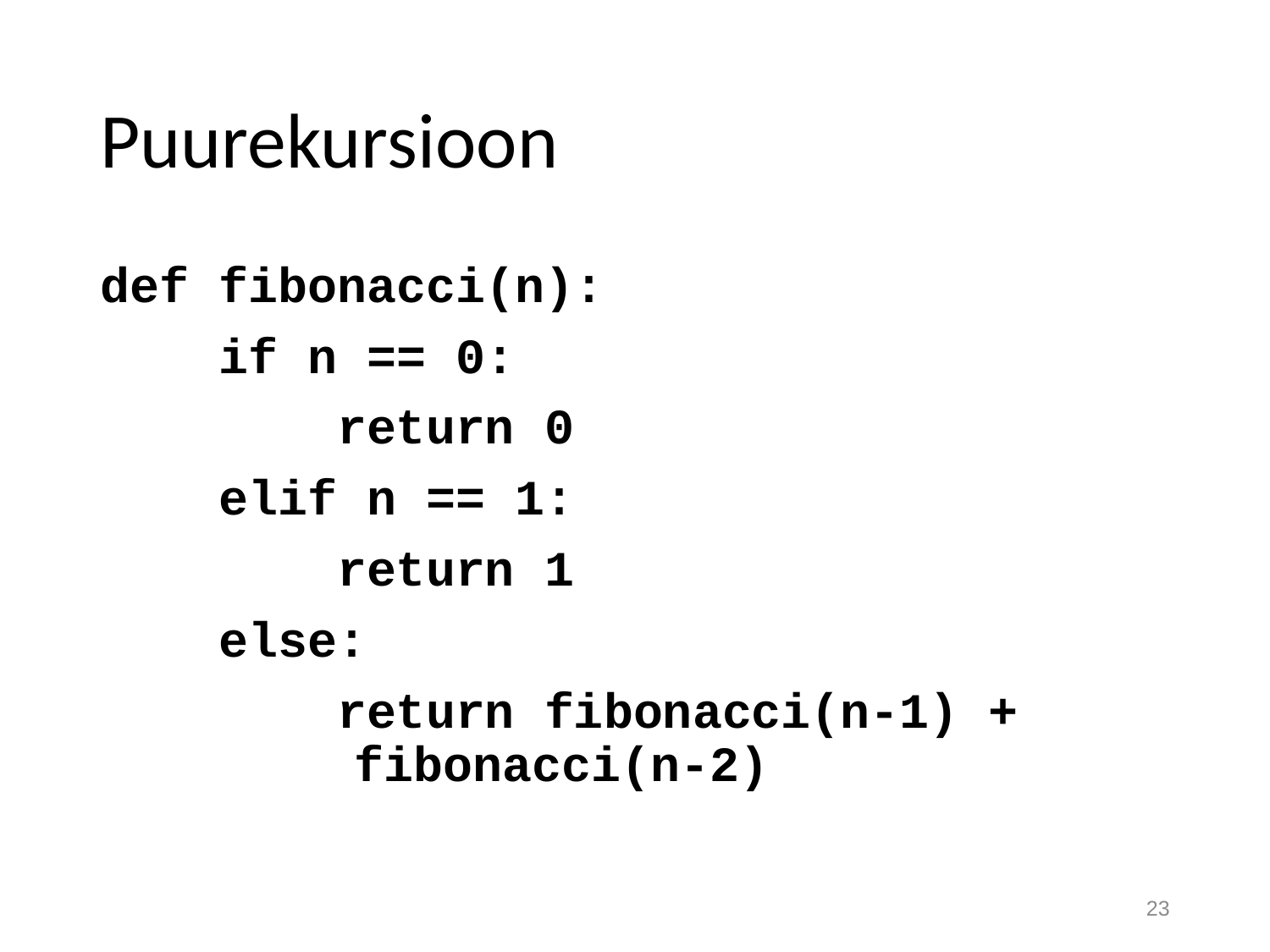

# Puurekursioon
def fibonacci(n):
    if n == 0:
        return 0
    elif n == 1:
        return 1
    else:
        return fibonacci(n-1) + 			fibonacci(n-2)
23